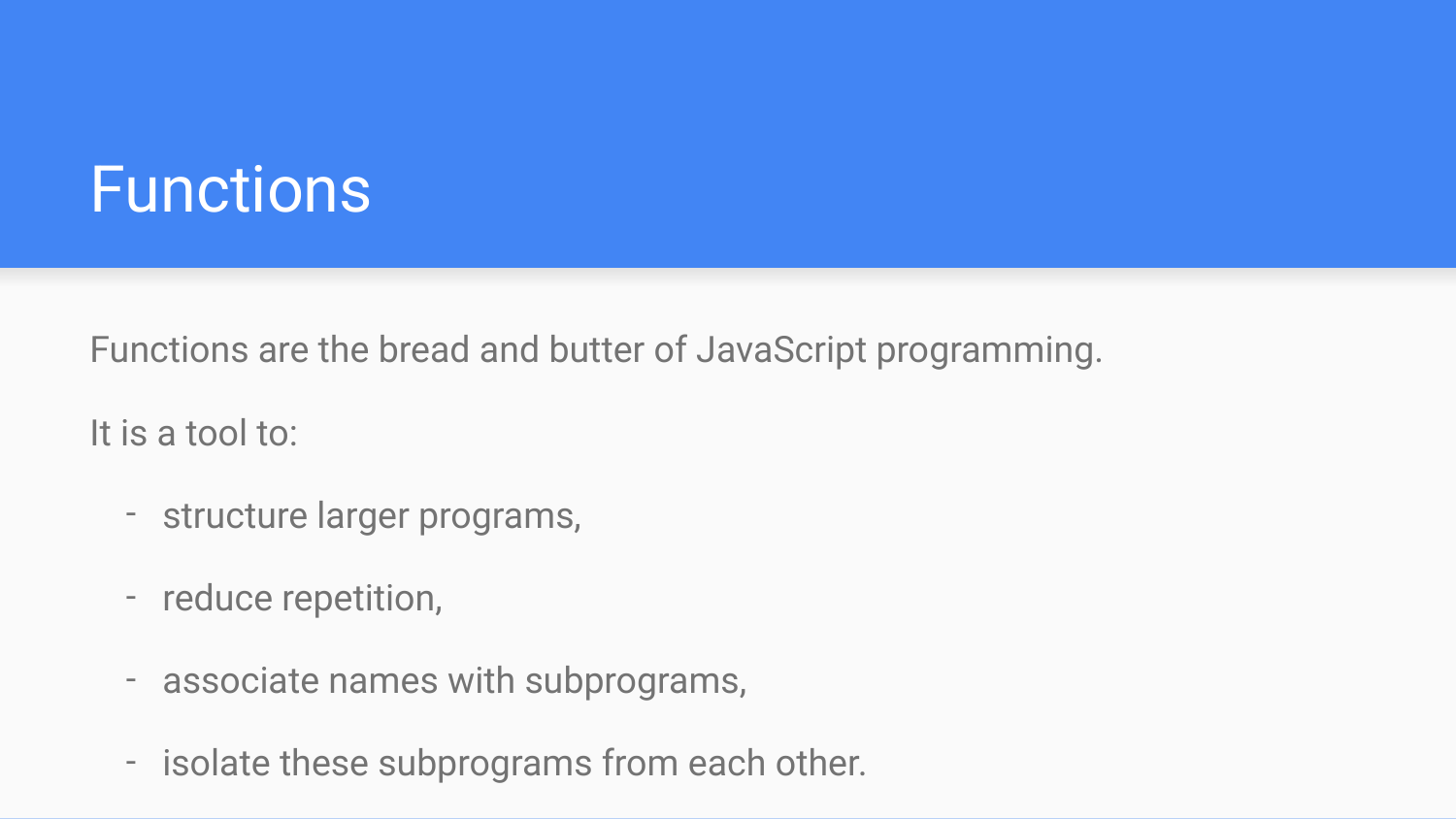

# Functions
Functions are the bread and butter of JavaScript programming.
It is a tool to:
structure larger programs,
reduce repetition,
associate names with subprograms,
isolate these subprograms from each other.